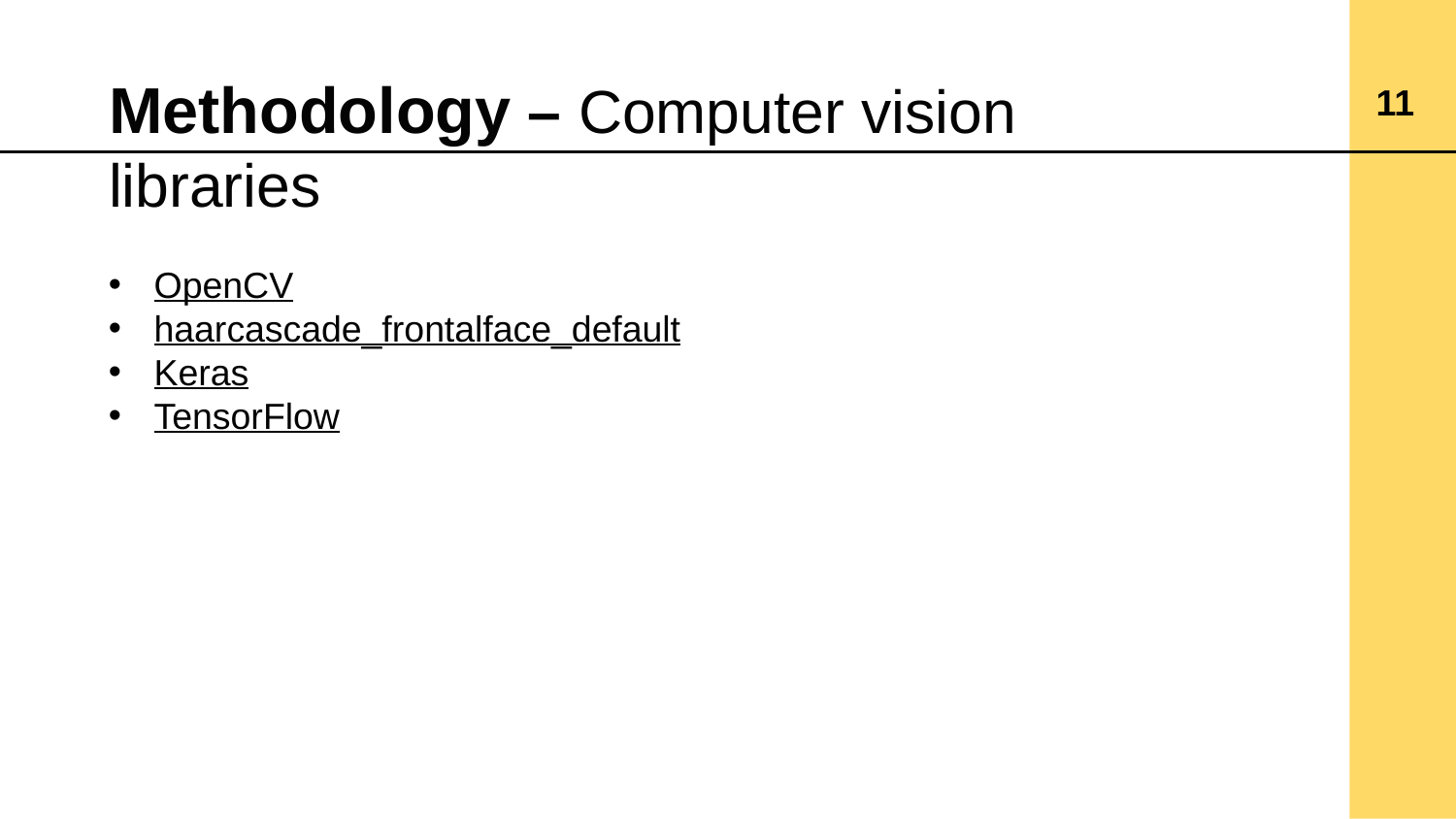

Methodology – Computer vision libraries
11
OpenCV
haarcascade_frontalface_default
Keras
TensorFlow